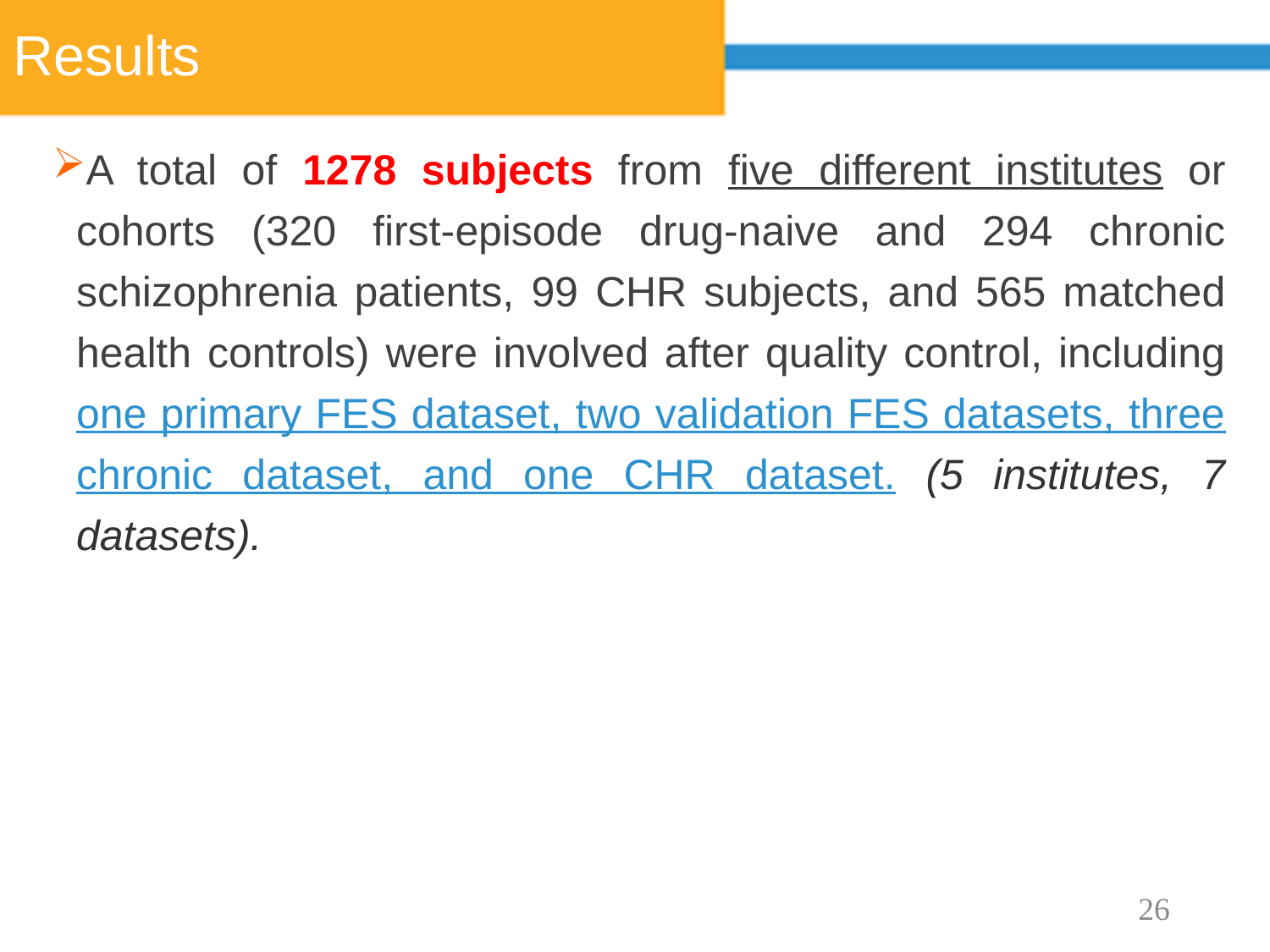

# Results
A total of 1278 subjects from five different institutes or cohorts (320 first-episode drug-naive and 294 chronic schizophrenia patients, 99 CHR subjects, and 565 matched health controls) were involved after quality control, including one primary FES dataset, two validation FES datasets, three chronic dataset, and one CHR dataset. (5 institutes, 7 datasets).
26